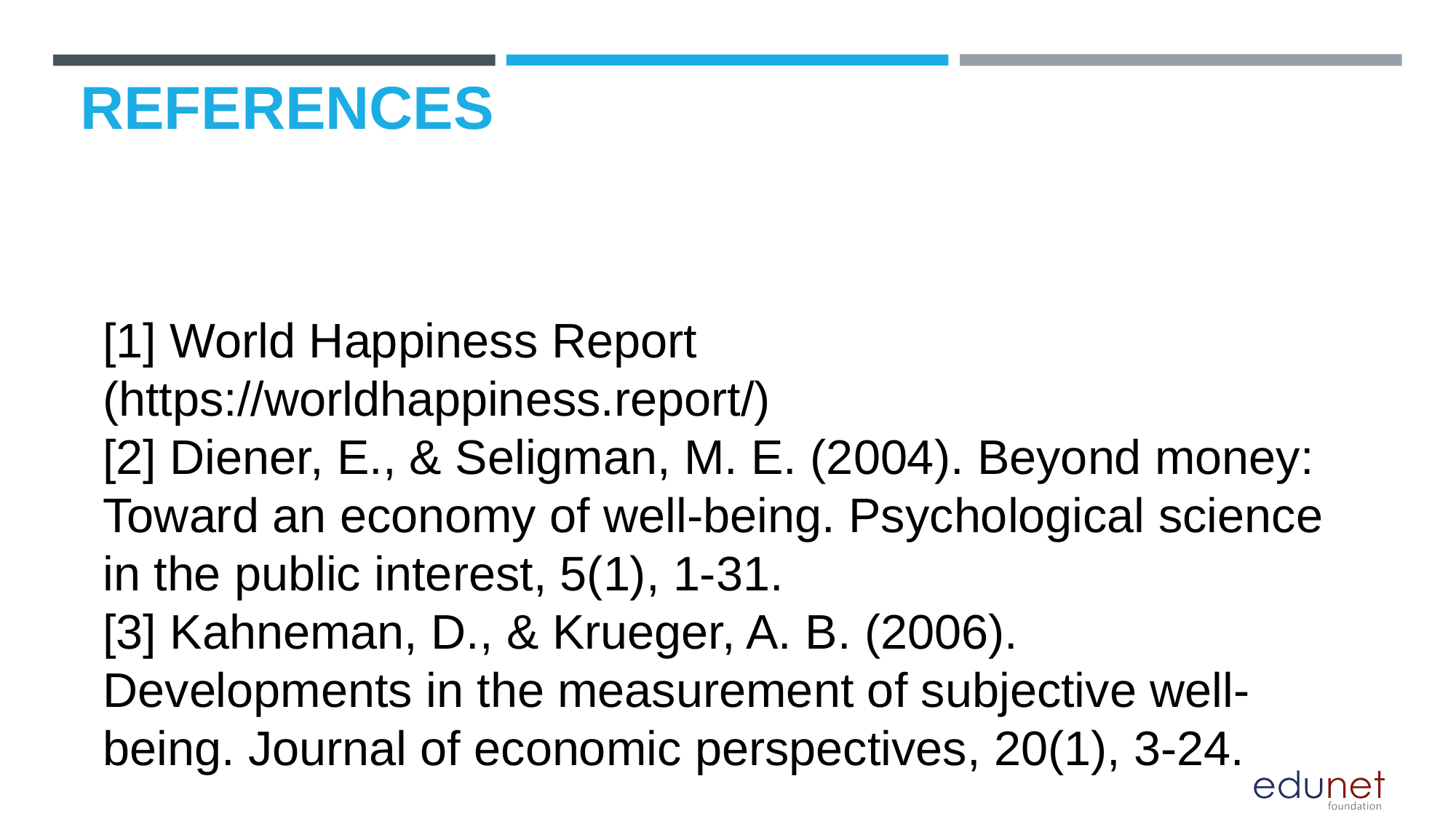

# References

[1] World Happiness Report (https://worldhappiness.report/)
[2] Diener, E., & Seligman, M. E. (2004). Beyond money: Toward an economy of well-being. Psychological science in the public interest, 5(1), 1-31.
[3] Kahneman, D., & Krueger, A. B. (2006). Developments in the measurement of subjective well-being. Journal of economic perspectives, 20(1), 3-24.